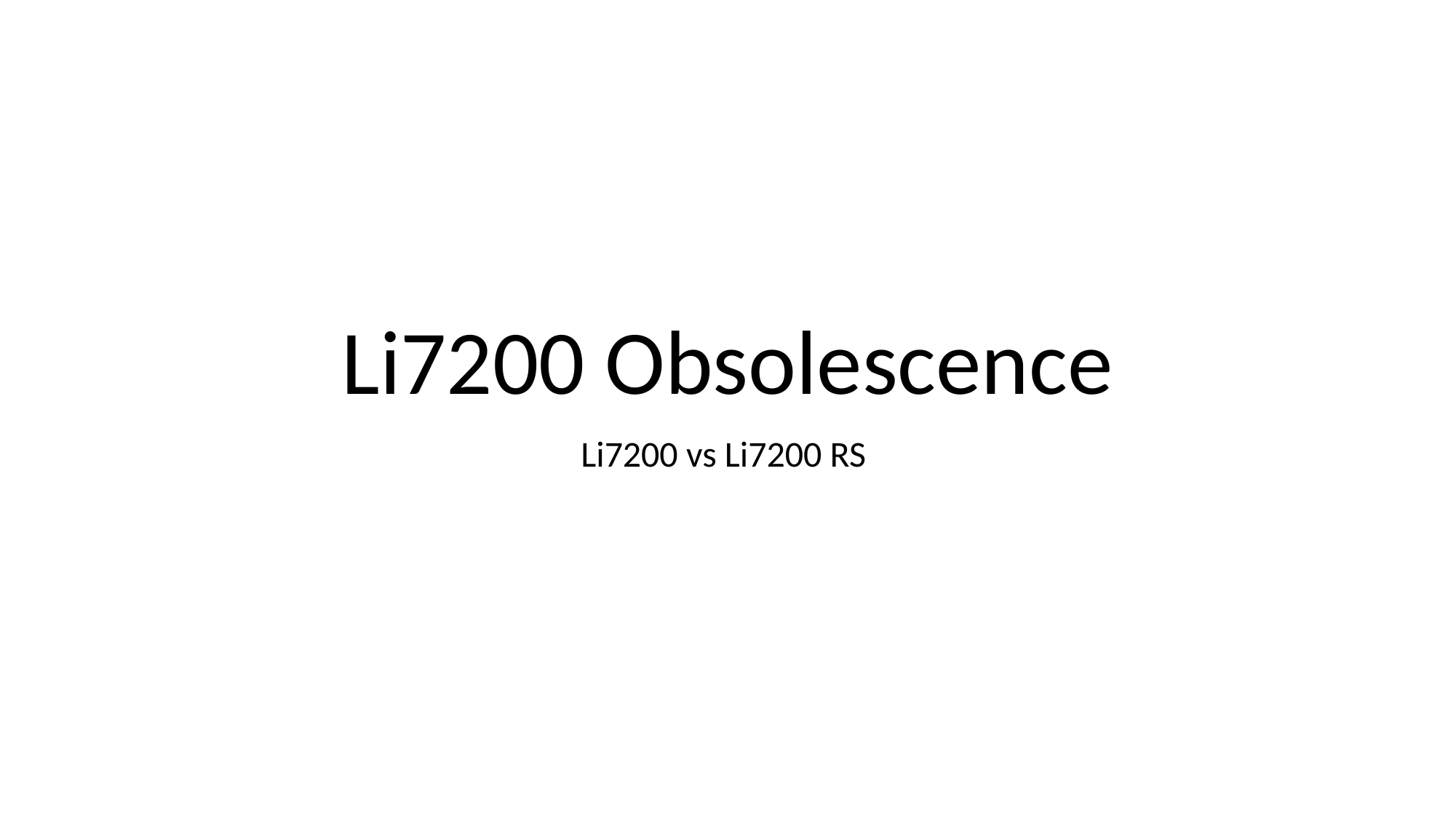

# Li7200 Obsolescence
Li7200 vs Li7200 RS